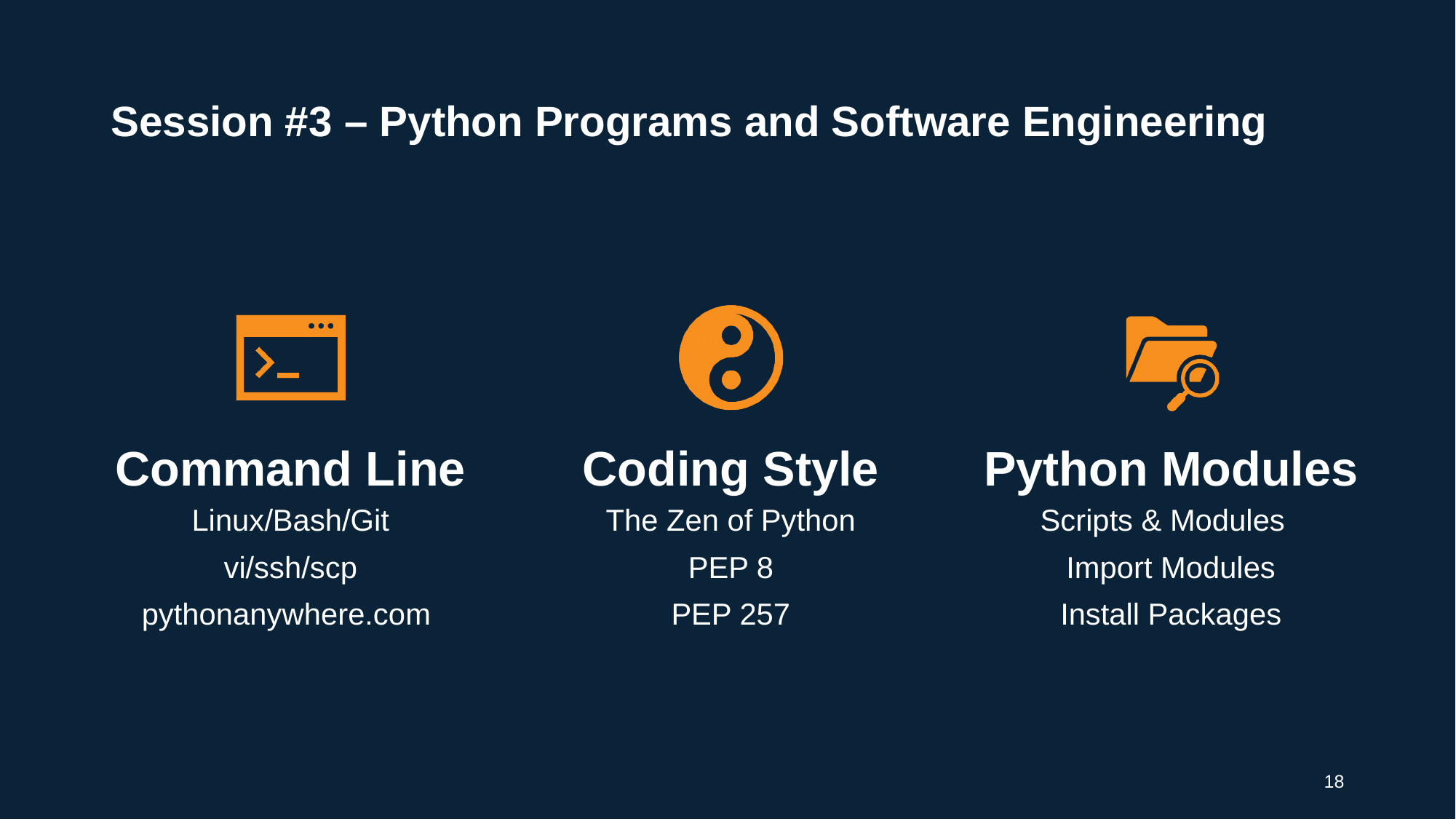

# Session #3 – Python Programs and Software Engineering
Command Line
Linux/Bash/Git
vi/ssh/scp
pythonanywhere.com
Coding Style
The Zen of Python
PEP 8
PEP 257
Python Modules
Scripts & Modules
Import Modules
Install Packages
18